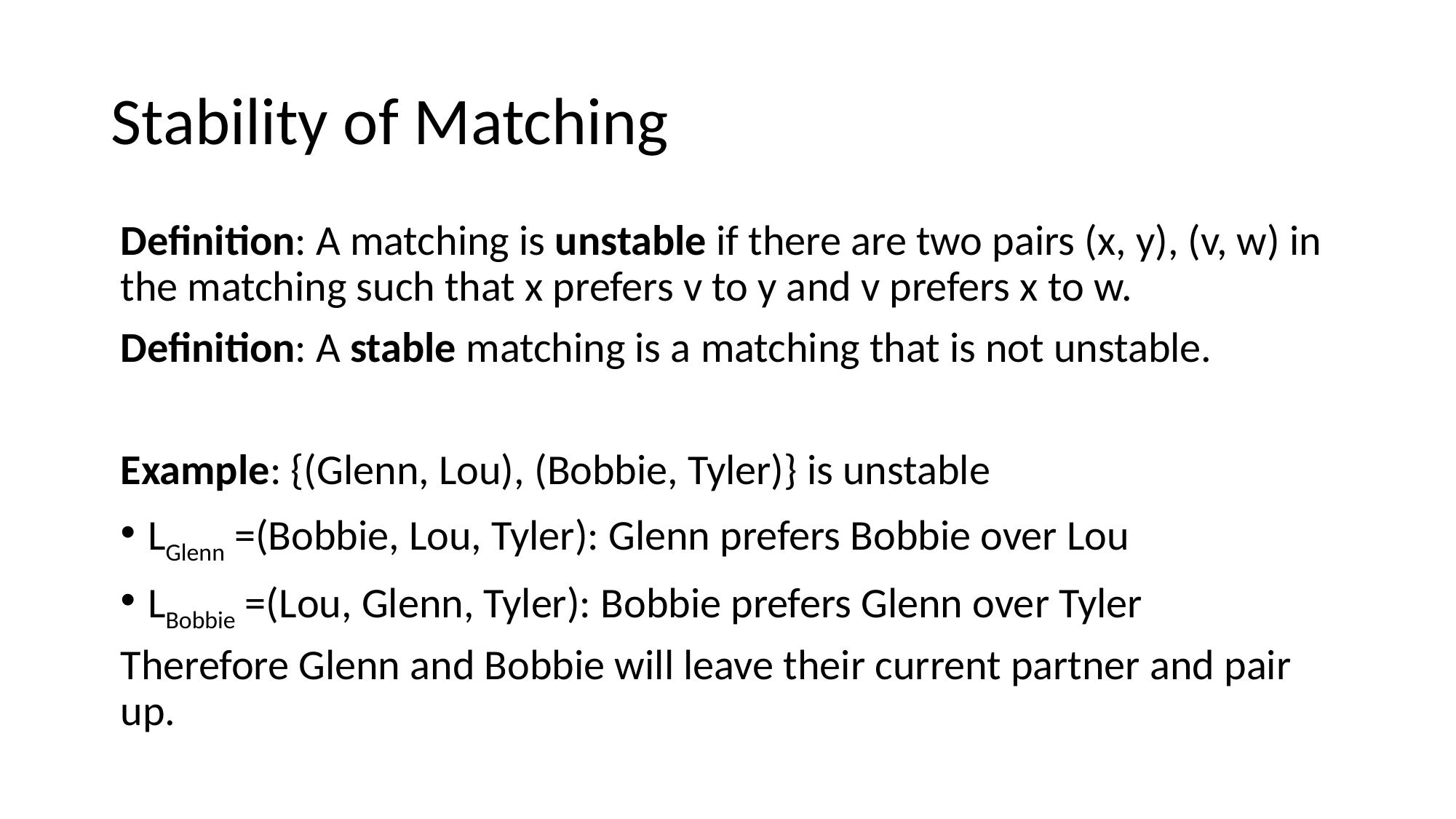

# Stability of Matching
Definition: A matching is unstable if there are two pairs (x, y), (v, w) in the matching such that x prefers v to y and v prefers x to w.
Definition: A stable matching is a matching that is not unstable.

Example: {(Glenn, Lou), (Bobbie, Tyler)} is unstable
LGlenn =(Bobbie, Lou, Tyler): Glenn prefers Bobbie over Lou
LBobbie =(Lou, Glenn, Tyler): Bobbie prefers Glenn over Tyler
Therefore Glenn and Bobbie will leave their current partner and pair up.